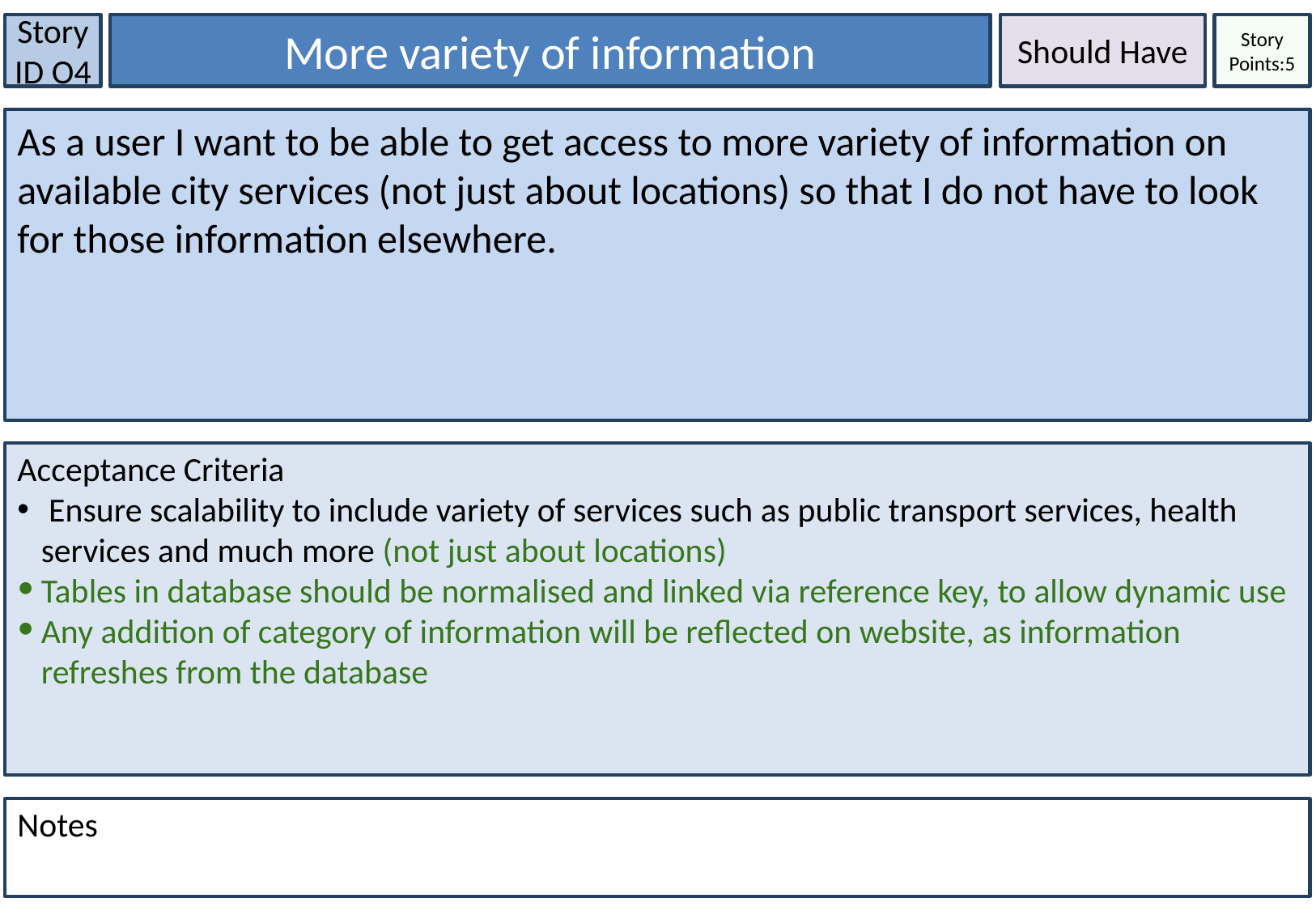

More variety of information
Should Have
Story ID O4
Story Points:5
As a user I want to be able to get access to more variety of information on available city services (not just about locations) so that I do not have to look for those information elsewhere.
Acceptance Criteria
 Ensure scalability to include variety of services such as public transport services, health services and much more (not just about locations)
Tables in database should be normalised and linked via reference key, to allow dynamic use
Any addition of category of information will be reflected on website, as information refreshes from the database
Notes